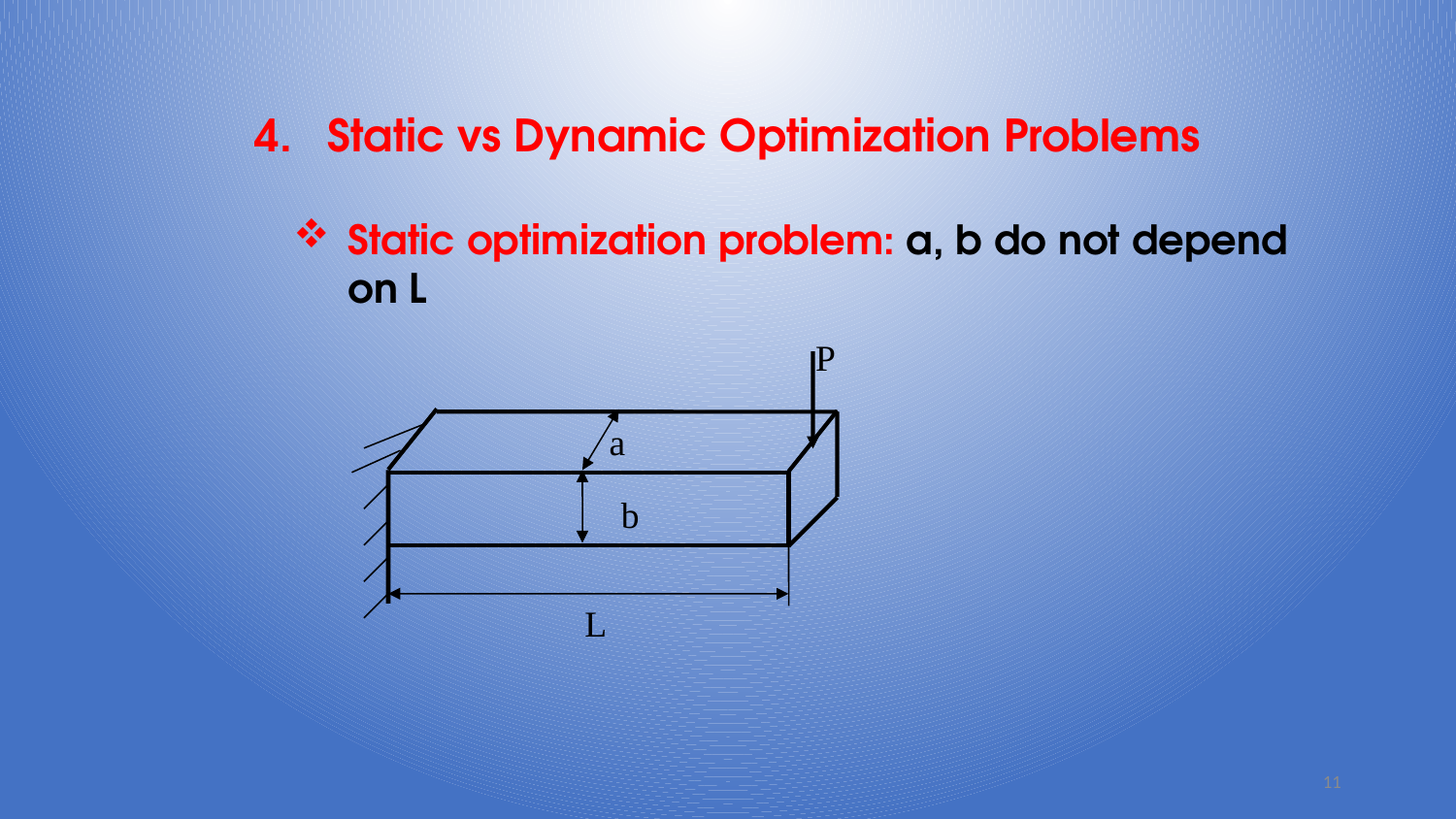

Static vs Dynamic Optimization Problems

Static optimization problem: a, b do not depend on L

P

a

b

L
11